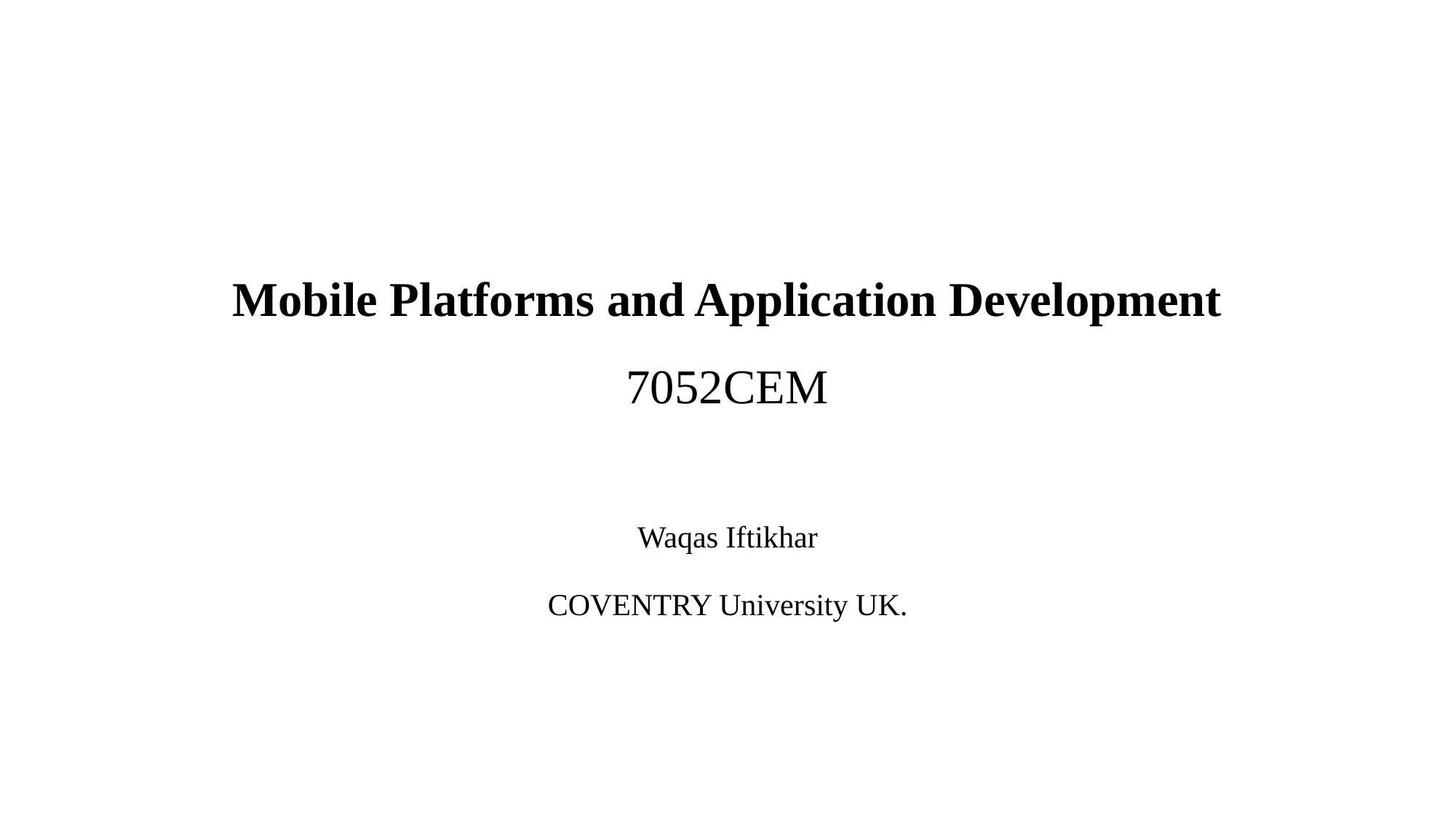

# Mobile Platforms and Application Development 7052CEM
Waqas Iftikhar
COVENTRY University UK.